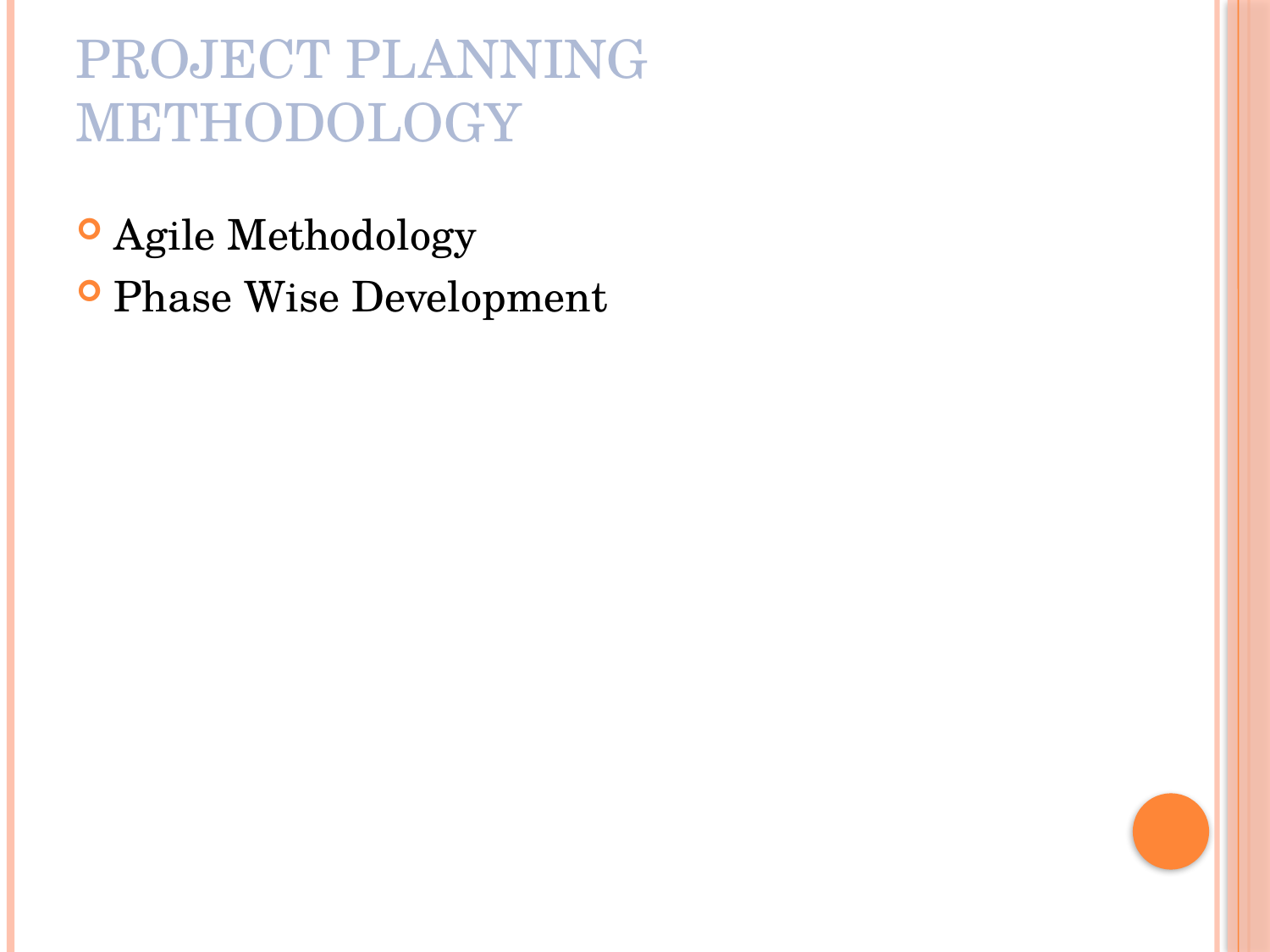

# Project Planning Methodology
Agile Methodology
Phase Wise Development